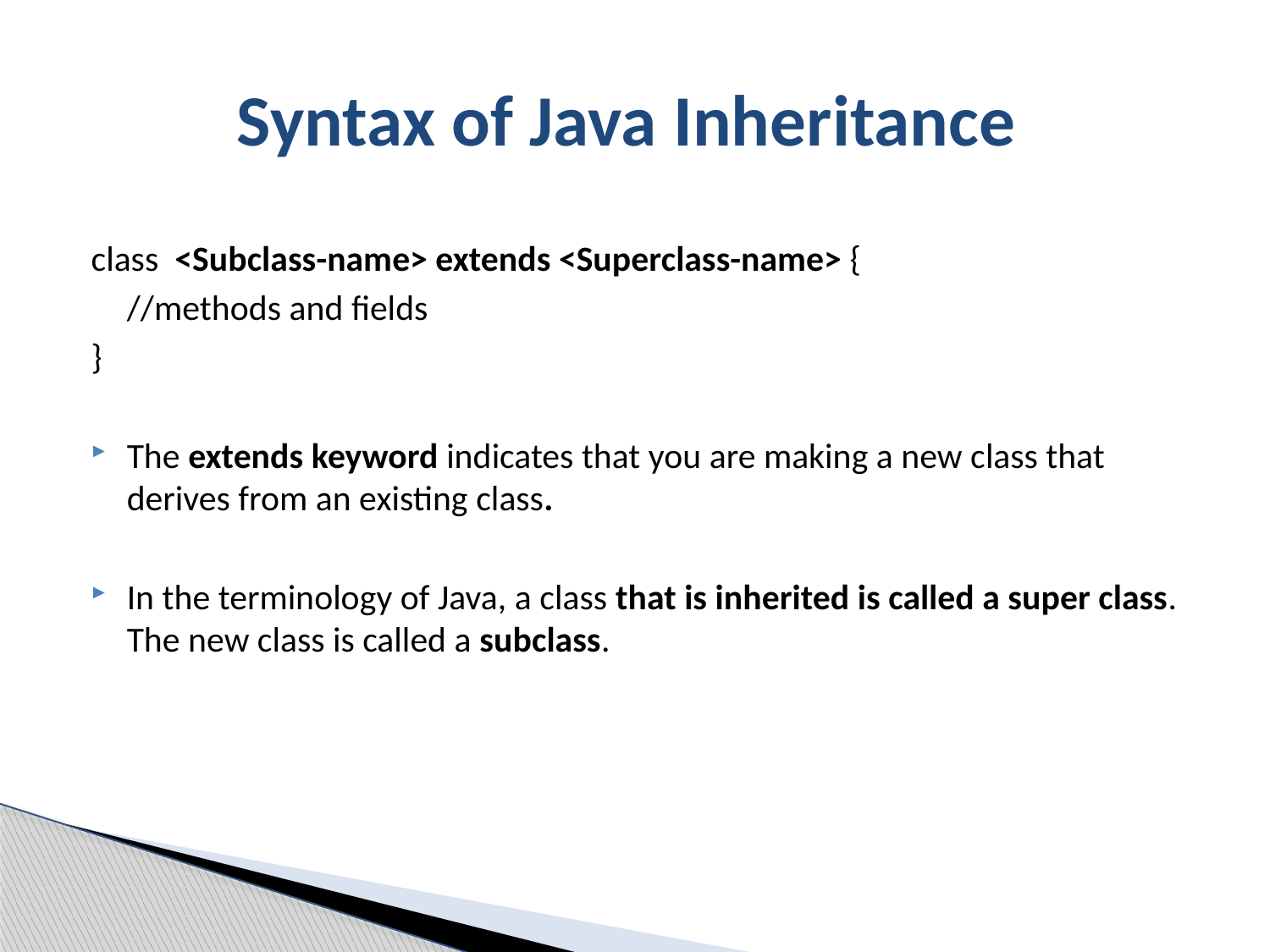

# Syntax of Java Inheritance

class  <Subclass-name> extends <Superclass-name> {
	//methods and fields
}

The extends keyword indicates that you are making a new class that derives from an existing class.

In the terminology of Java, a class that is inherited is called a super class. The new class is called a subclass.